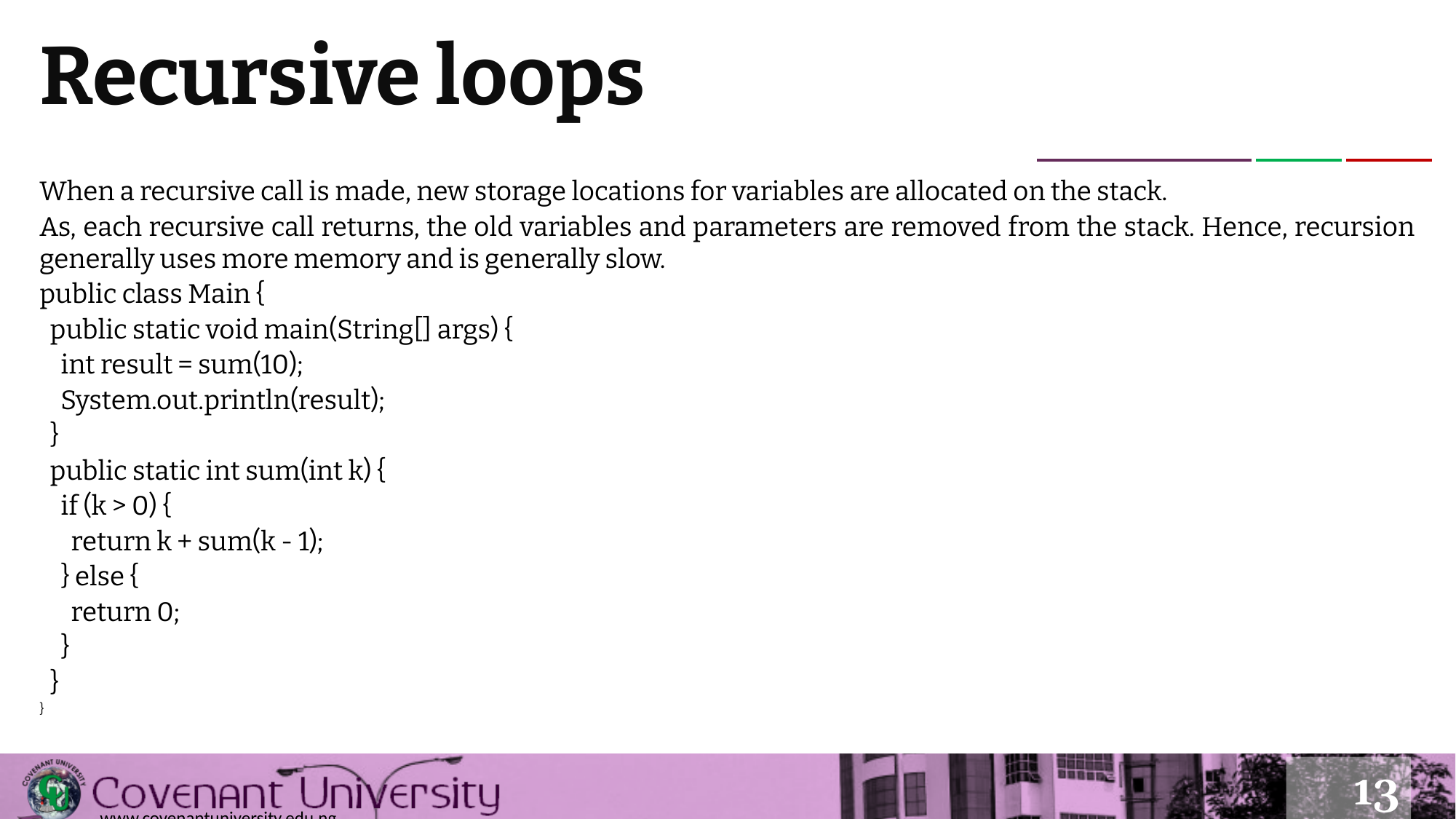

# Recursive loops
When a recursive call is made, new storage locations for variables are allocated on the stack.
As, each recursive call returns, the old variables and parameters are removed from the stack. Hence, recursion generally uses more memory and is generally slow.
public class Main {
  public static void main(String[] args) {
    int result = sum(10);
    System.out.println(result);
  }
  public static int sum(int k) {
    if (k > 0) {
      return k + sum(k - 1);
    } else {
      return 0;
    }
  }
}